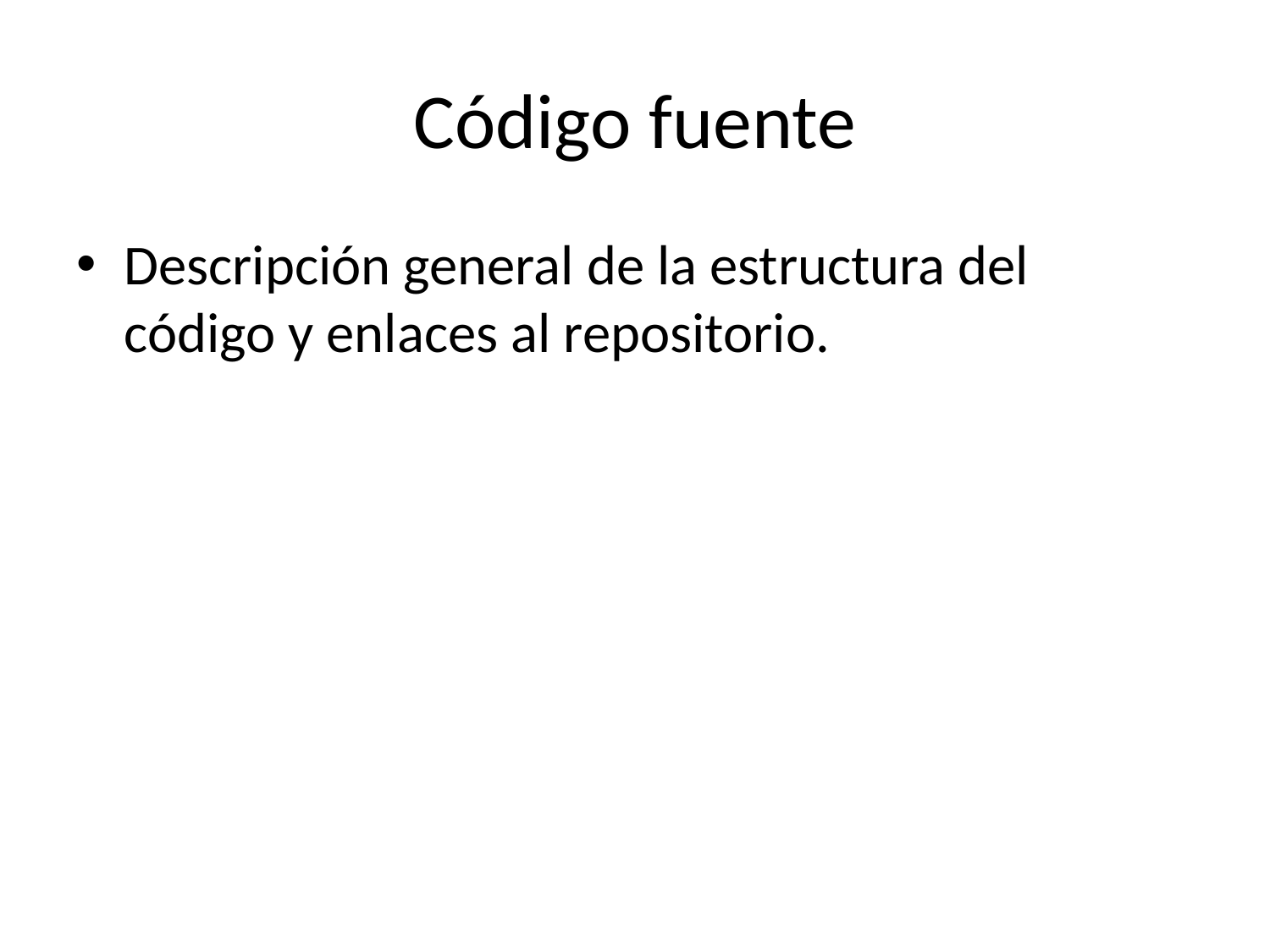

# Código fuente
Descripción general de la estructura del código y enlaces al repositorio.